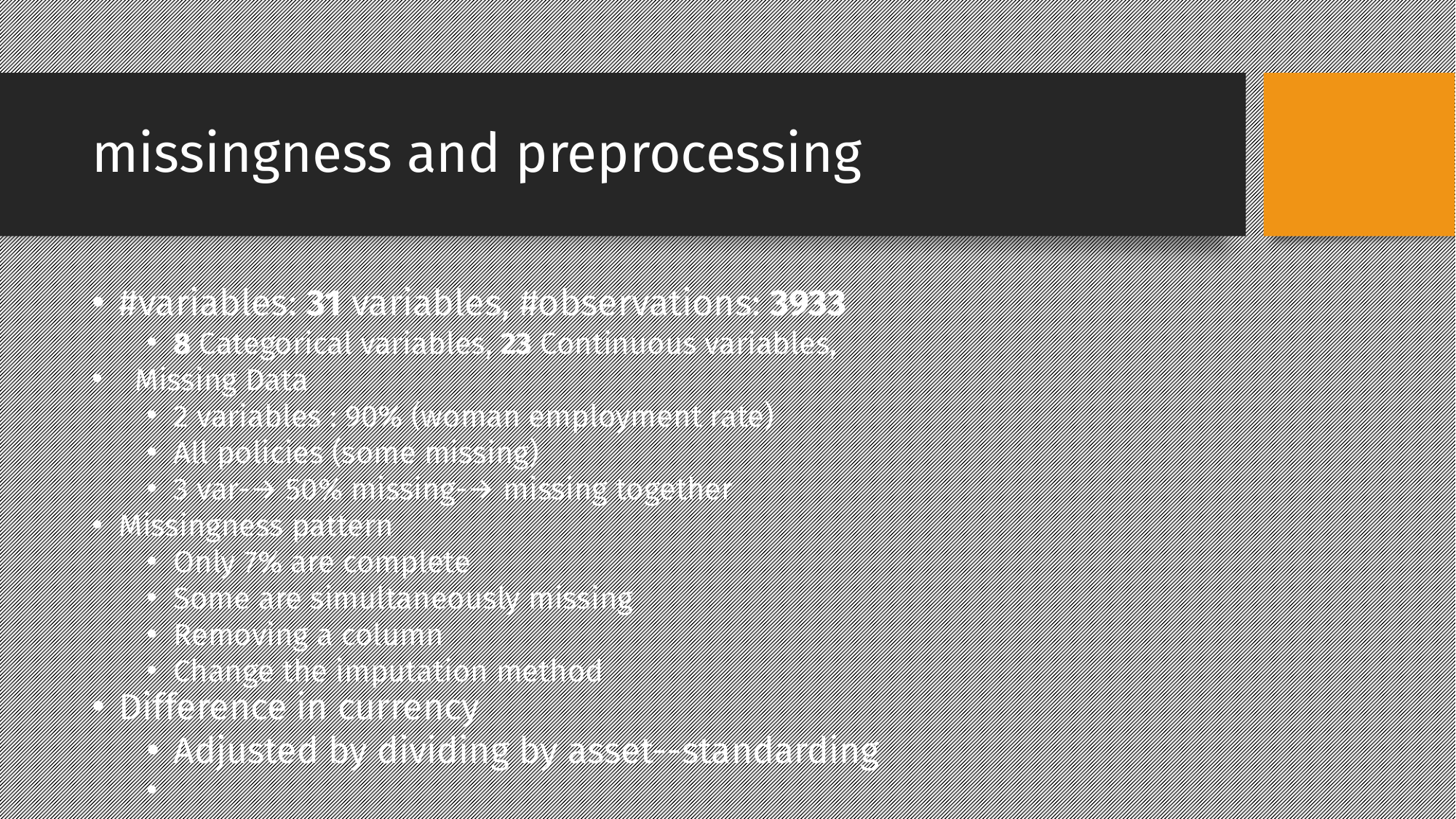

missingness and preprocessing
#variables: 31 variables, #observations: 3933
8 Categorical variables, 23 Continuous variables,
  Missing Data
2 variables : 90% (woman employment rate)
All policies (some missing)
3 var-→ 50% missing-→ missing together
Missingness pattern
Only 7% are complete
Some are simultaneously missing
Removing a column
Change the imputation method
Difference in currency
Adjusted by dividing by asset--standarding